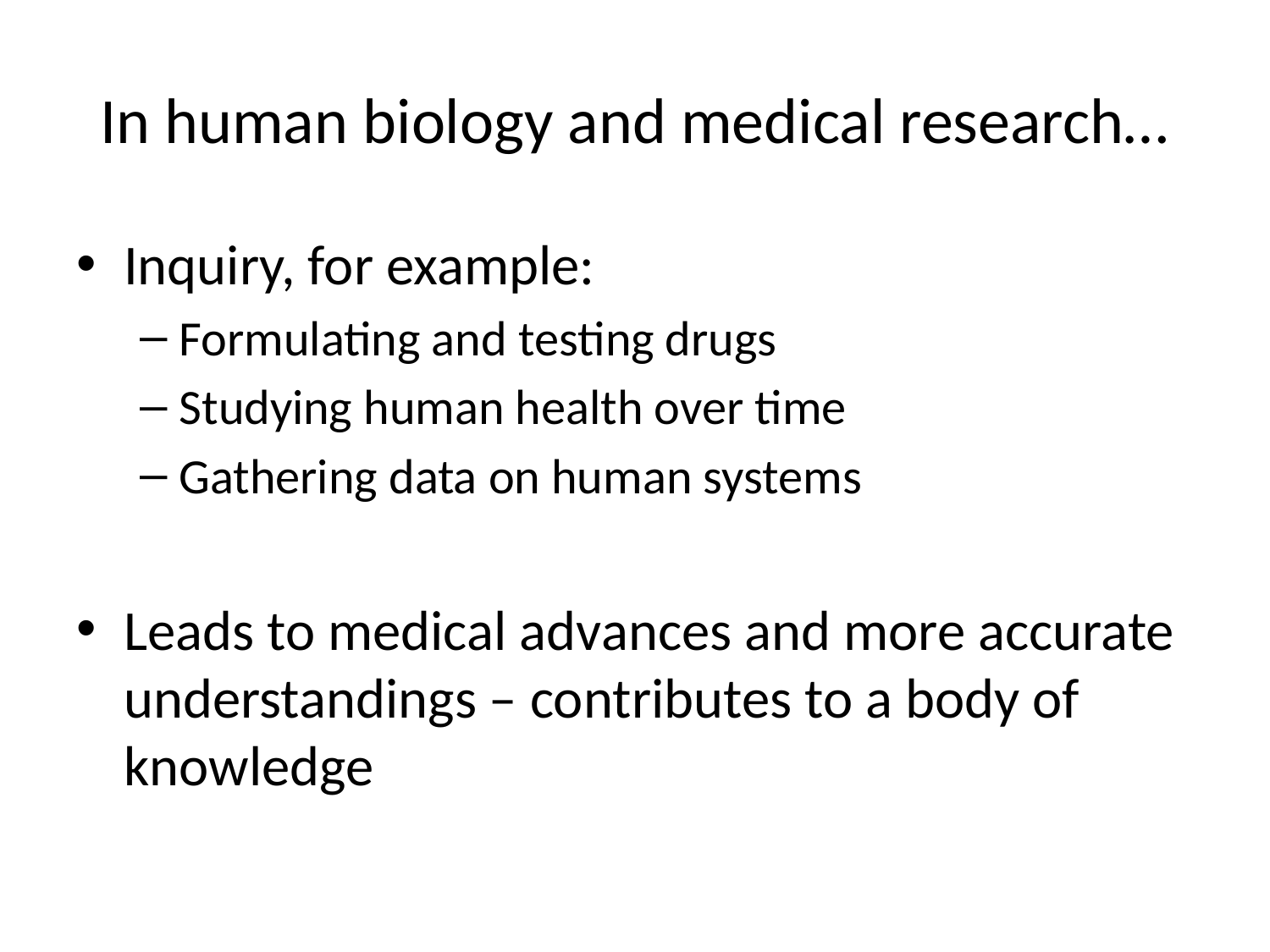

# In human biology and medical research…
Inquiry, for example:
Formulating and testing drugs
Studying human health over time
Gathering data on human systems

Leads to medical advances and more accurate understandings – contributes to a body of knowledge